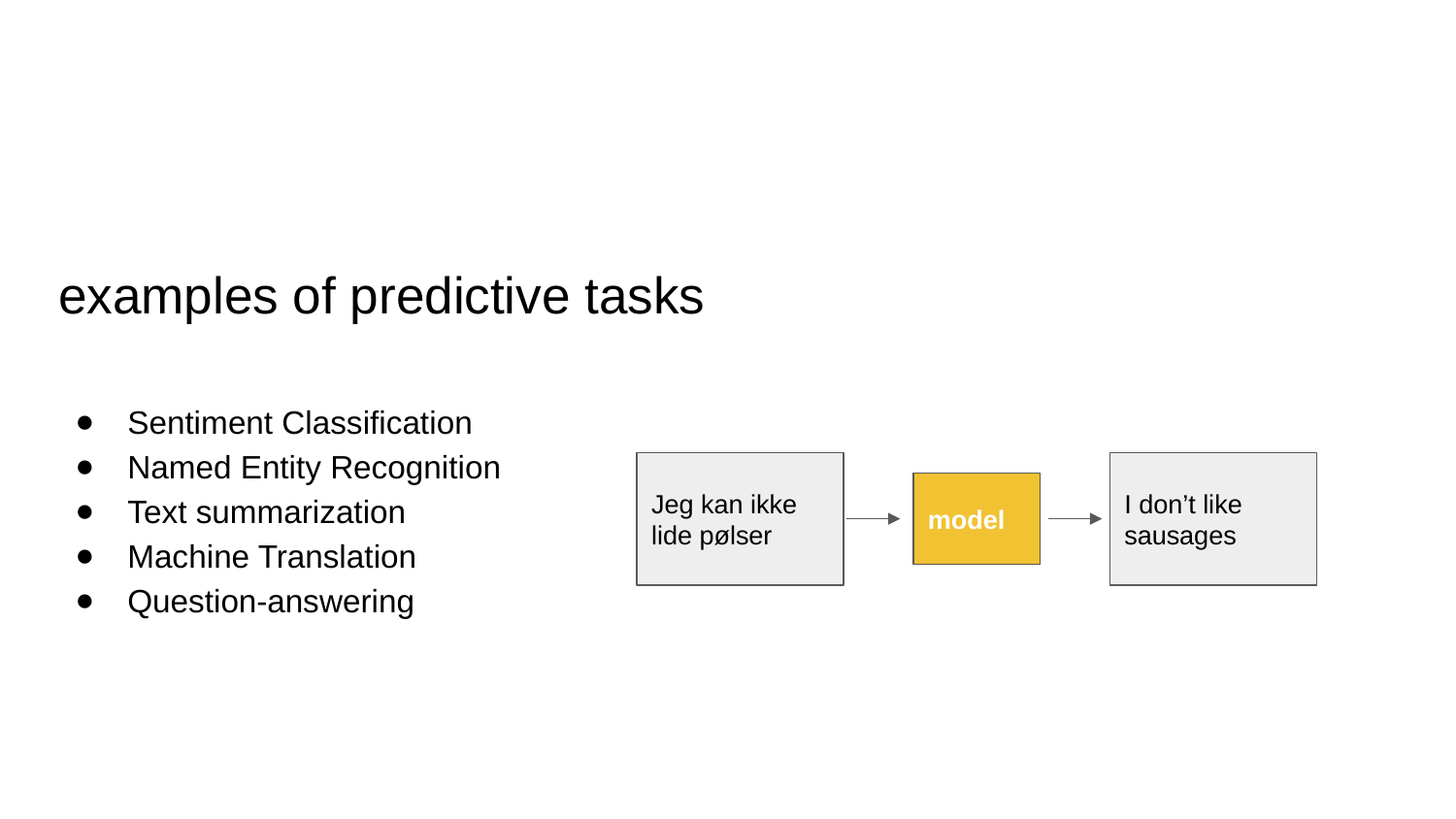

# examples of predictive tasks
Sentiment Classification
Named Entity Recognition
Text summarization
Machine Translation
Question-answering
Jeg kan ikke lide pølser
I don’t like sausages
model